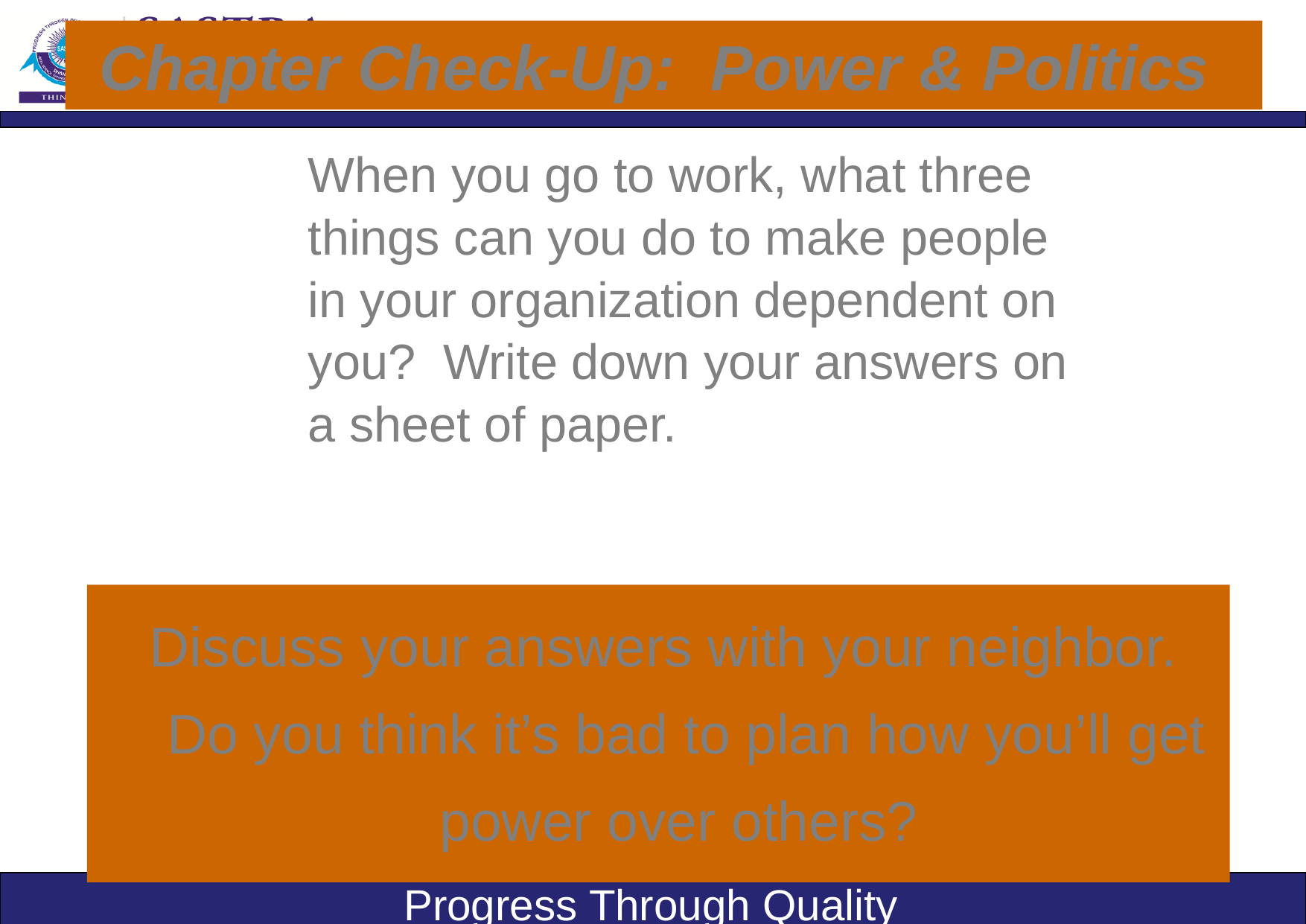

Chapter Check-Up:  Power & Politics
	When you go to work, what three things can you do to make people in your organization dependent on you?  Write down your answers on a sheet of paper.

 Discuss your answers with your neighbor. Do you think it’s bad to plan how you’ll get power over others?
© 2007 Prentice Hall Inc. All rights reserved.